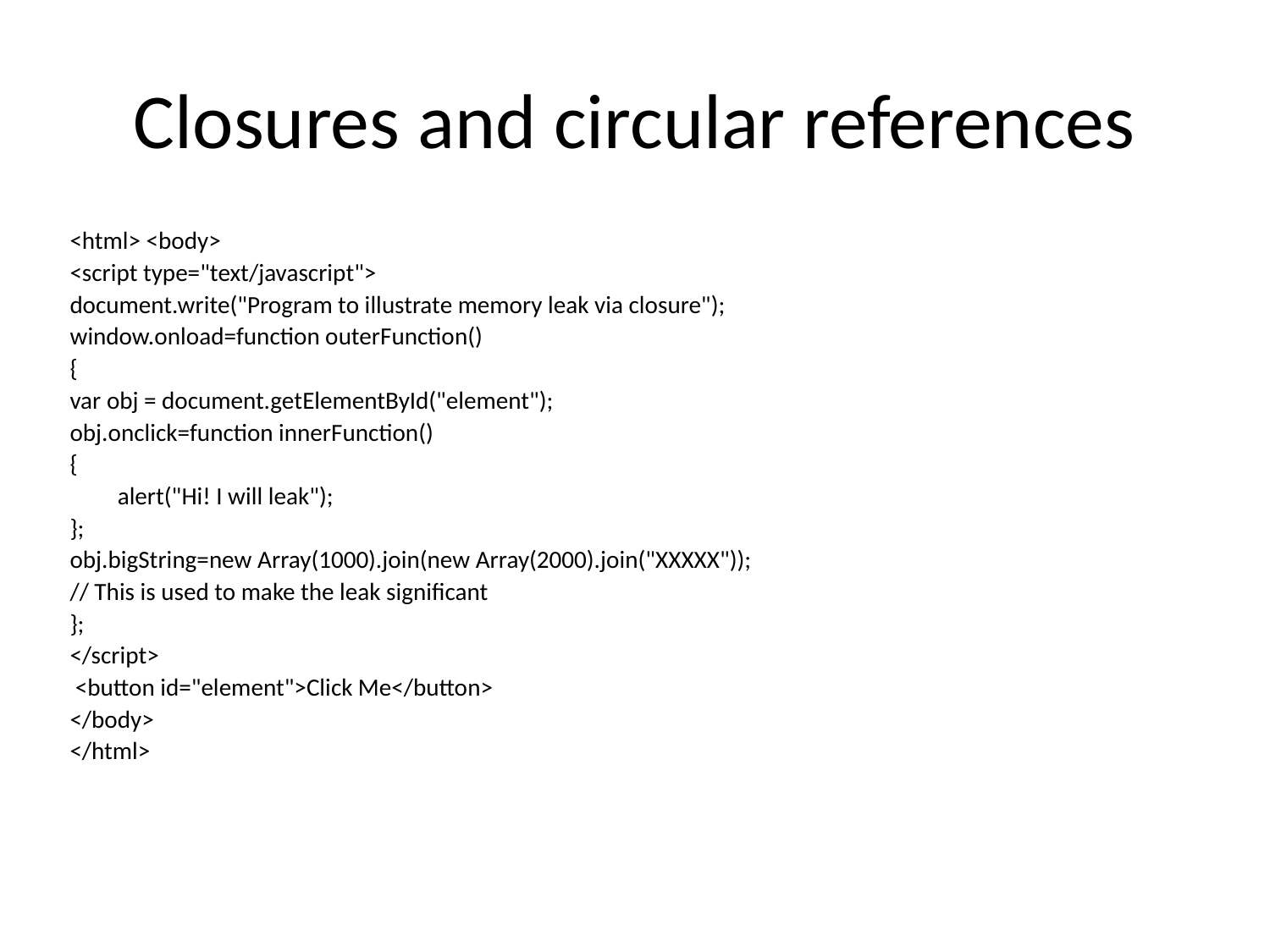

# Closures and circular references
<html> <body>
<script type="text/javascript">
document.write("Program to illustrate memory leak via closure");
window.onload=function outerFunction()
{
var obj = document.getElementById("element");
obj.onclick=function innerFunction()
{
	alert("Hi! I will leak");
};
obj.bigString=new Array(1000).join(new Array(2000).join("XXXXX"));
// This is used to make the leak significant
};
</script>
 <button id="element">Click Me</button>
</body>
</html>